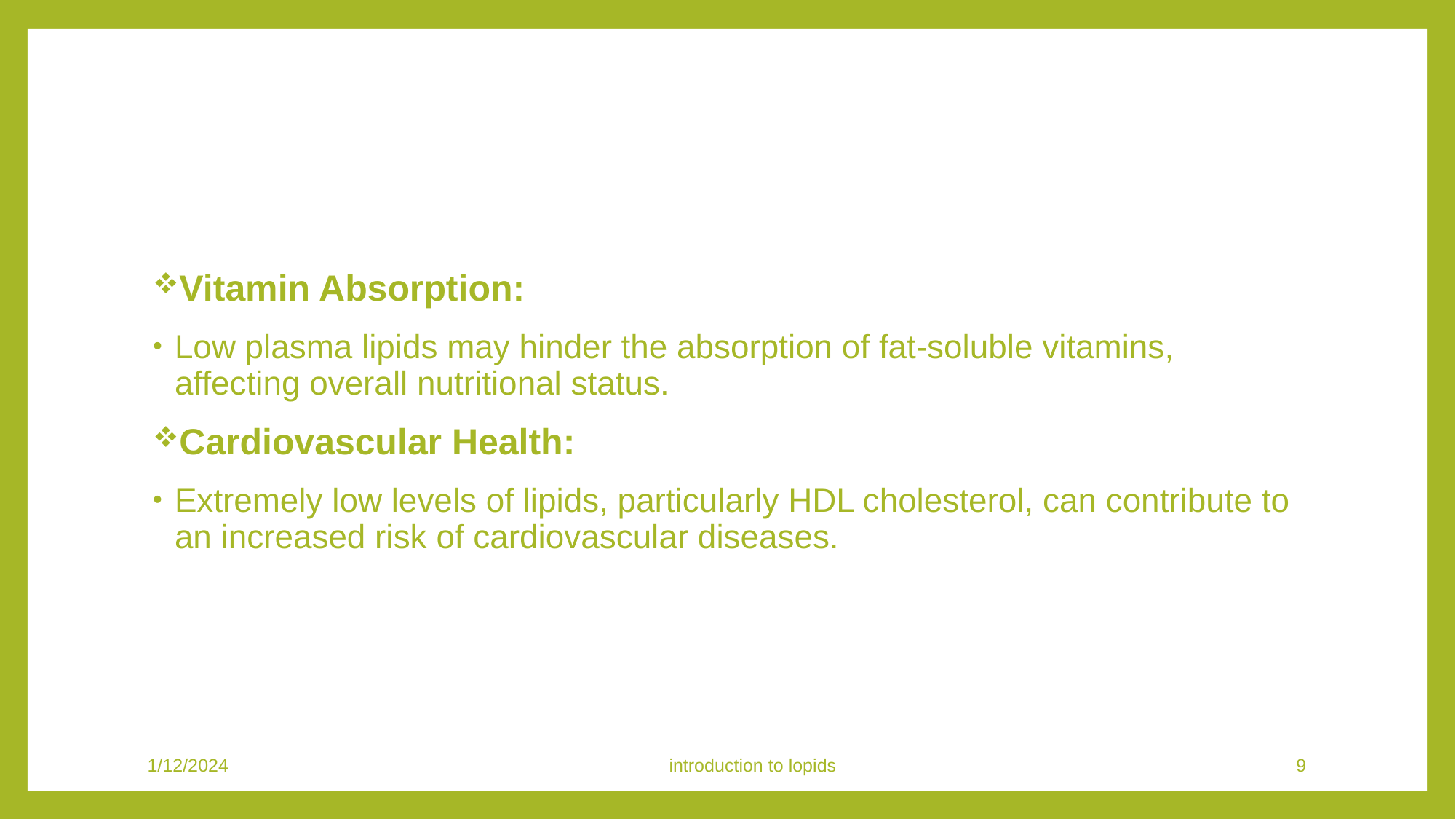

Vitamin Absorption:
Low plasma lipids may hinder the absorption of fat-soluble vitamins, affecting overall nutritional status.
Cardiovascular Health:
Extremely low levels of lipids, particularly HDL cholesterol, can contribute to an increased risk of cardiovascular diseases.

1/12/2024
introduction to lopids
9